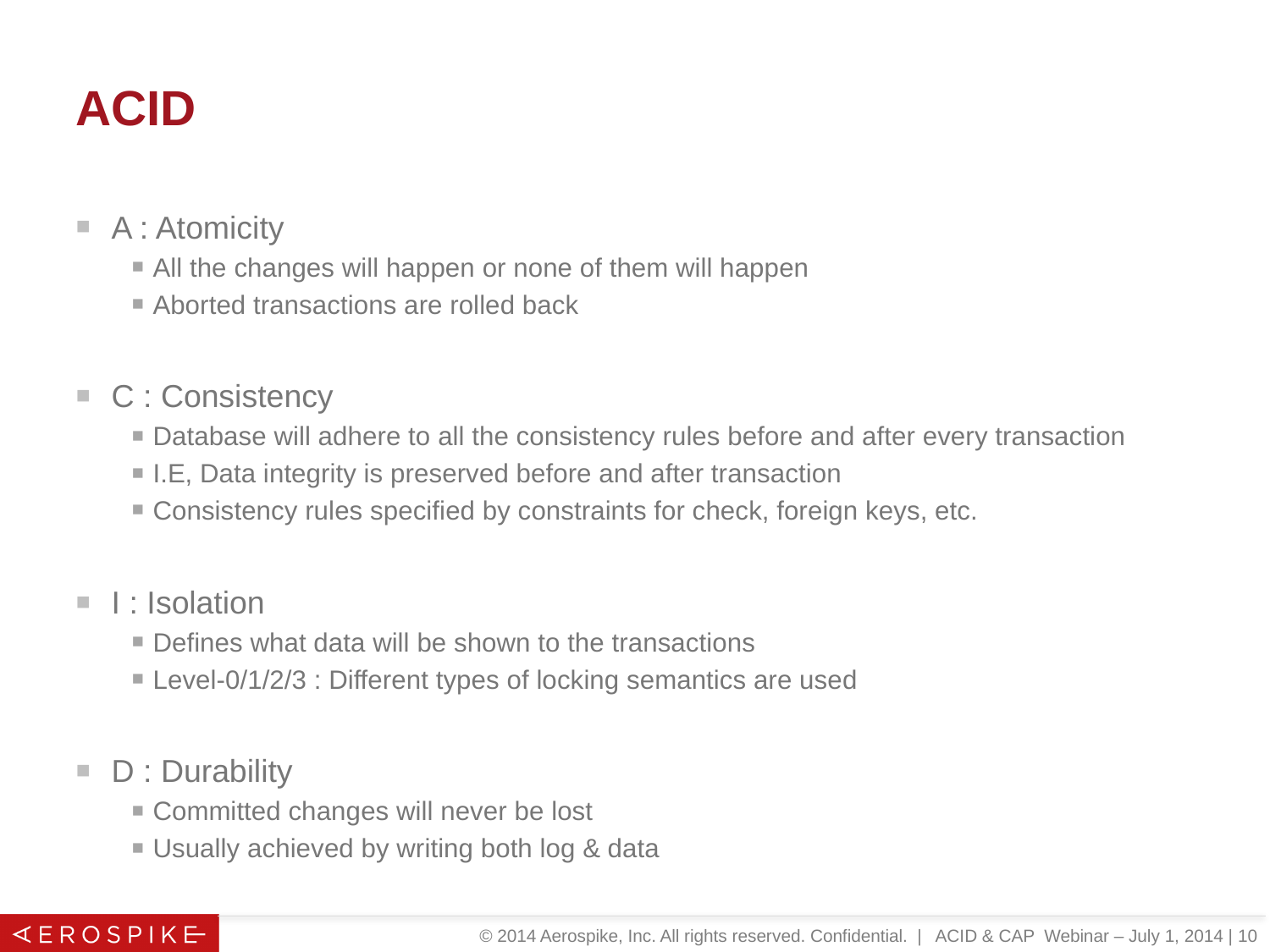

# ACID
A : Atomicity
All the changes will happen or none of them will happen
Aborted transactions are rolled back

C : Consistency
Database will adhere to all the consistency rules before and after every transaction
I.E, Data integrity is preserved before and after transaction
Consistency rules specified by constraints for check, foreign keys, etc.

I : Isolation
Defines what data will be shown to the transactions
Level-0/1/2/3 : Different types of locking semantics are used

D : Durability
Committed changes will never be lost
Usually achieved by writing both log & data